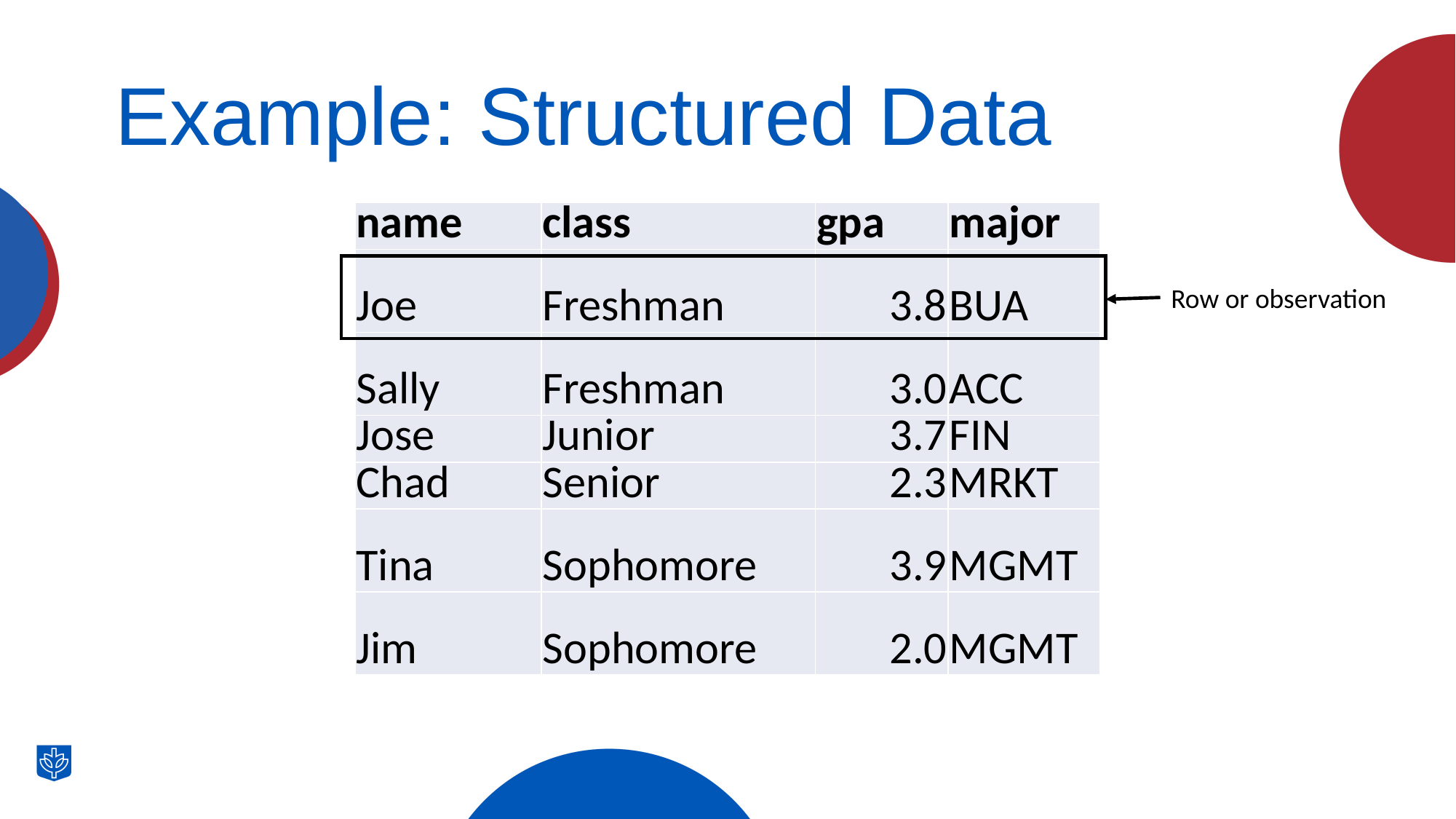

# Example: Structured Data
| name | class | gpa | major |
| --- | --- | --- | --- |
| Joe | Freshman | 3.8 | BUA |
| Sally | Freshman | 3.0 | ACC |
| Jose | Junior | 3.7 | FIN |
| Chad | Senior | 2.3 | MRKT |
| Tina | Sophomore | 3.9 | MGMT |
| Jim | Sophomore | 2.0 | MGMT |

Row or observation